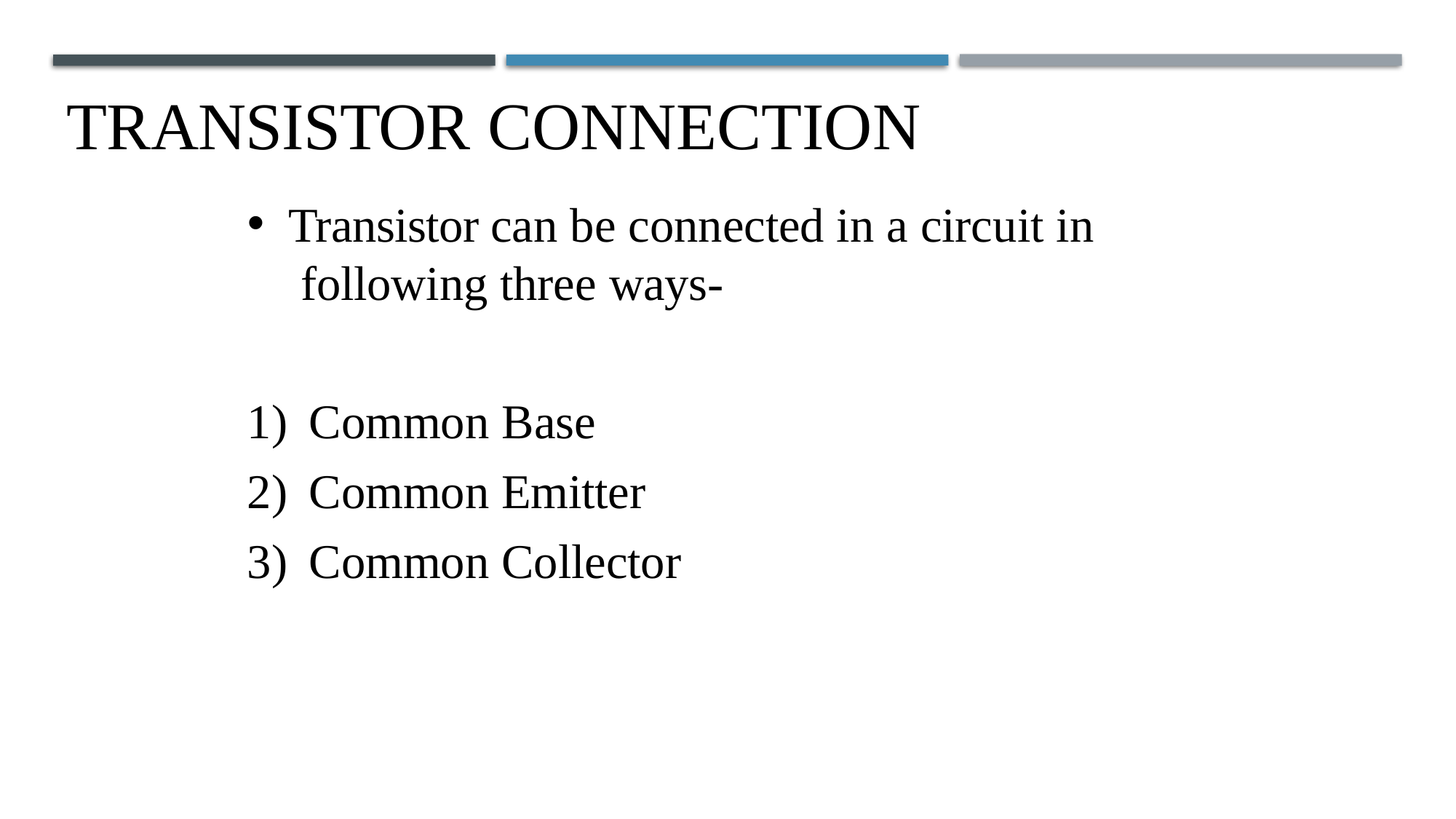

# Transistor Connection
Transistor can be connected in a circuit in  following three ways-

Common Base
Common Emitter
Common Collector